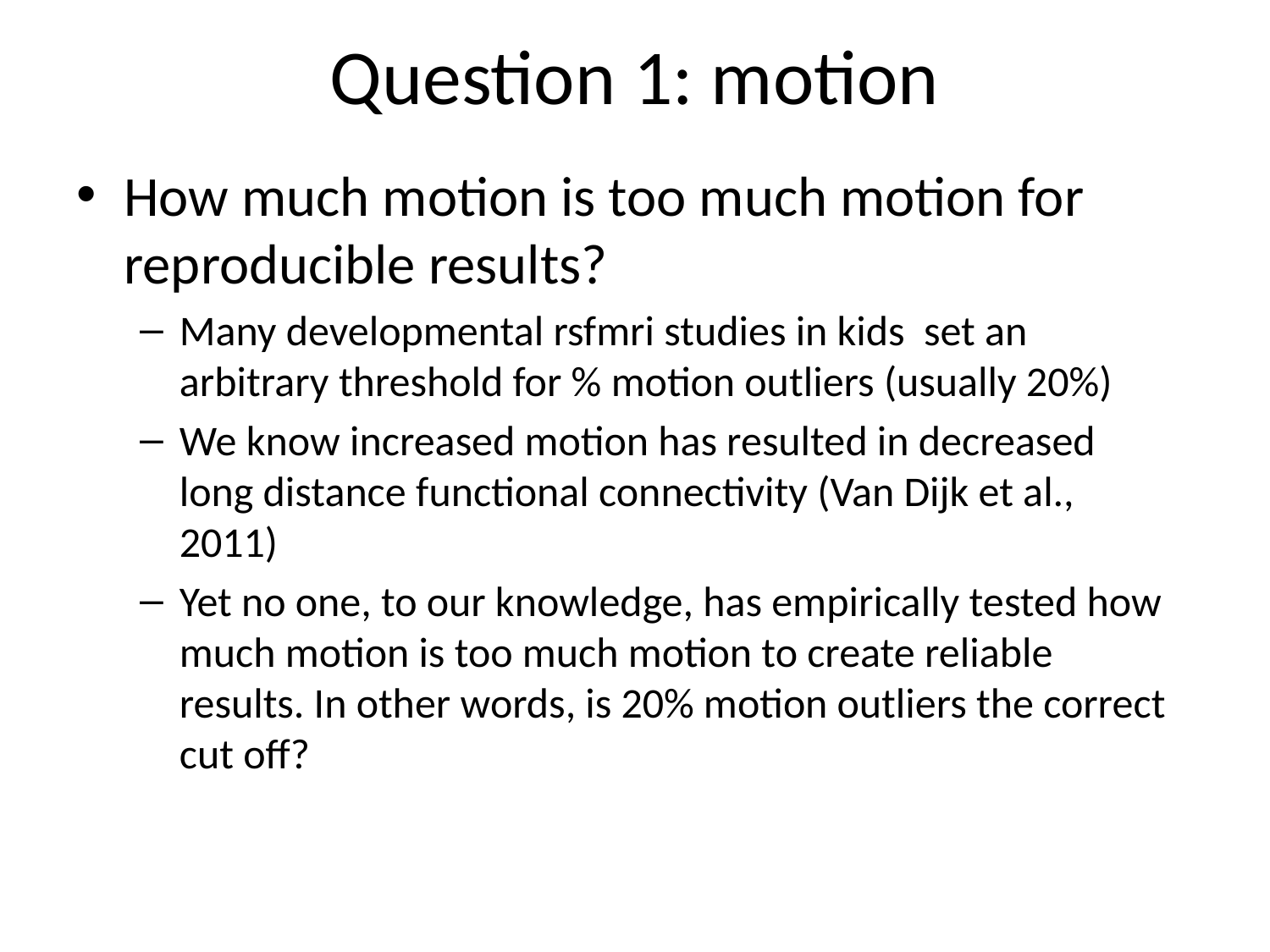

# Question 1: motion
How much motion is too much motion for reproducible results?
Many developmental rsfmri studies in kids  set an arbitrary threshold for % motion outliers (usually 20%)
We know increased motion has resulted in decreased long distance functional connectivity (Van Dijk et al., 2011)
Yet no one, to our knowledge, has empirically tested how much motion is too much motion to create reliable results. In other words, is 20% motion outliers the correct cut off?